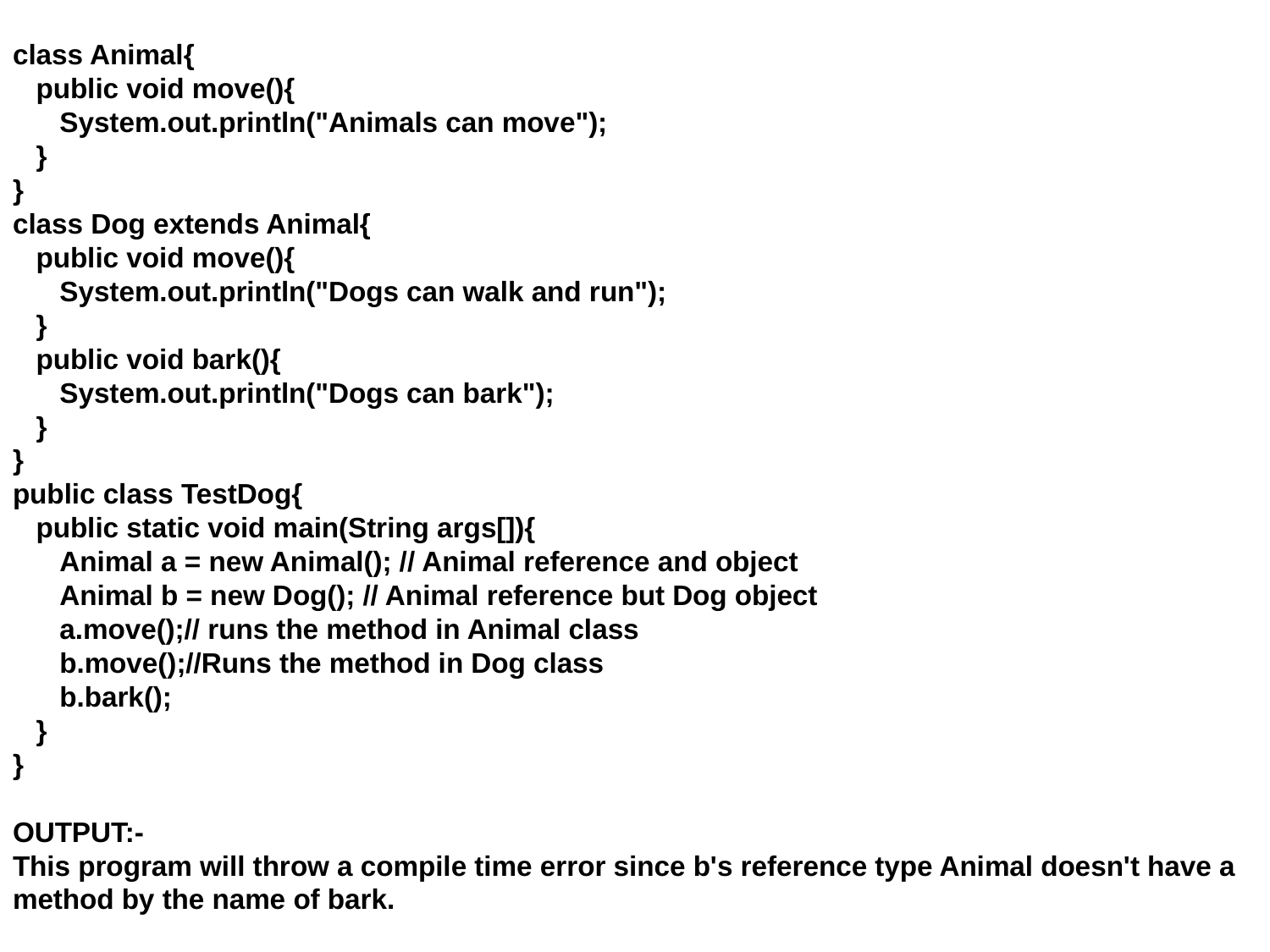

class Animal{
   public void move(){
      System.out.println("Animals can move");
   }
}
class Dog extends Animal{
   public void move(){
      System.out.println("Dogs can walk and run");
   }
   public void bark(){
      System.out.println("Dogs can bark");
   }
}
public class TestDog{
   public static void main(String args[]){
      Animal a = new Animal(); // Animal reference and object
      Animal b = new Dog(); // Animal reference but Dog object
      a.move();// runs the method in Animal class
      b.move();//Runs the method in Dog class
      b.bark();
   }
}

OUTPUT:-
This program will throw a compile time error since b's reference type Animal doesn't have a method by the name of bark.